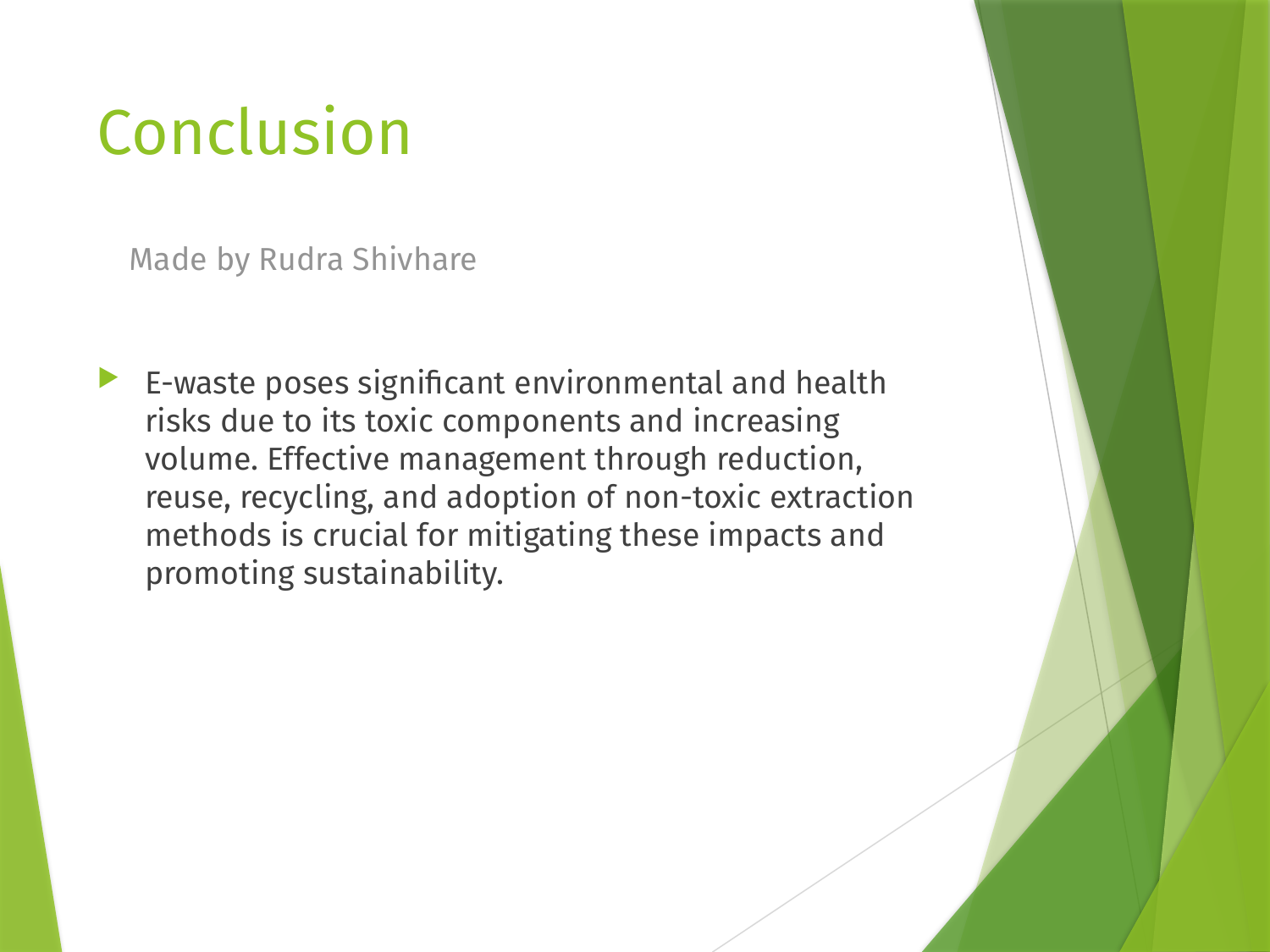

# Conclusion
Made by Rudra Shivhare

E-waste poses significant environmental and health risks due to its toxic components and increasing volume. Effective management through reduction, reuse, recycling, and adoption of non-toxic extraction methods is crucial for mitigating these impacts and promoting sustainability.